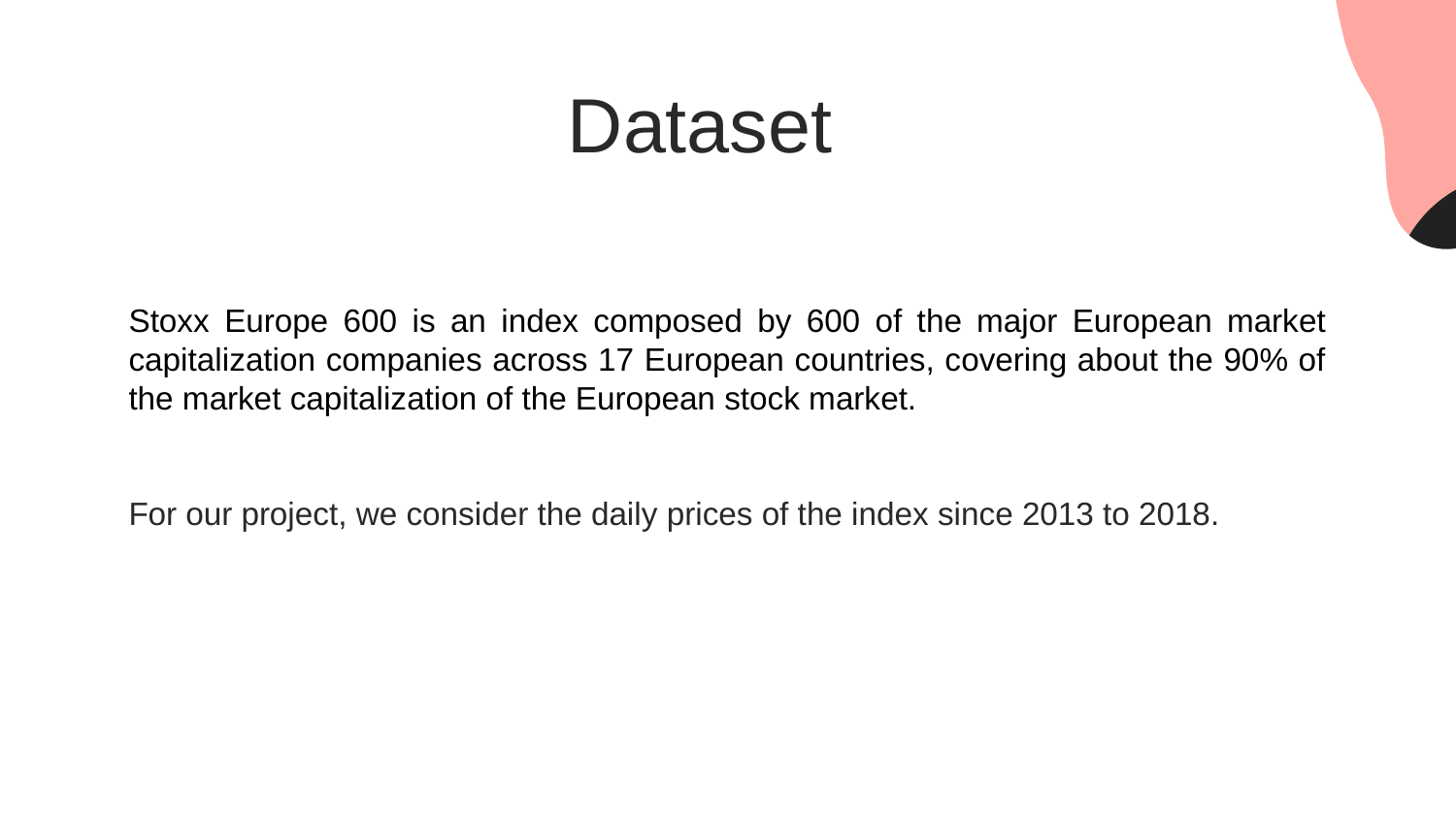

# Dataset

Stoxx Europe 600 is an index composed by 600 of the major European market capitalization companies across 17 European countries, covering about the 90% of the market capitalization of the European stock market.

For our project, we consider the daily prices of the index since 2013 to 2018.